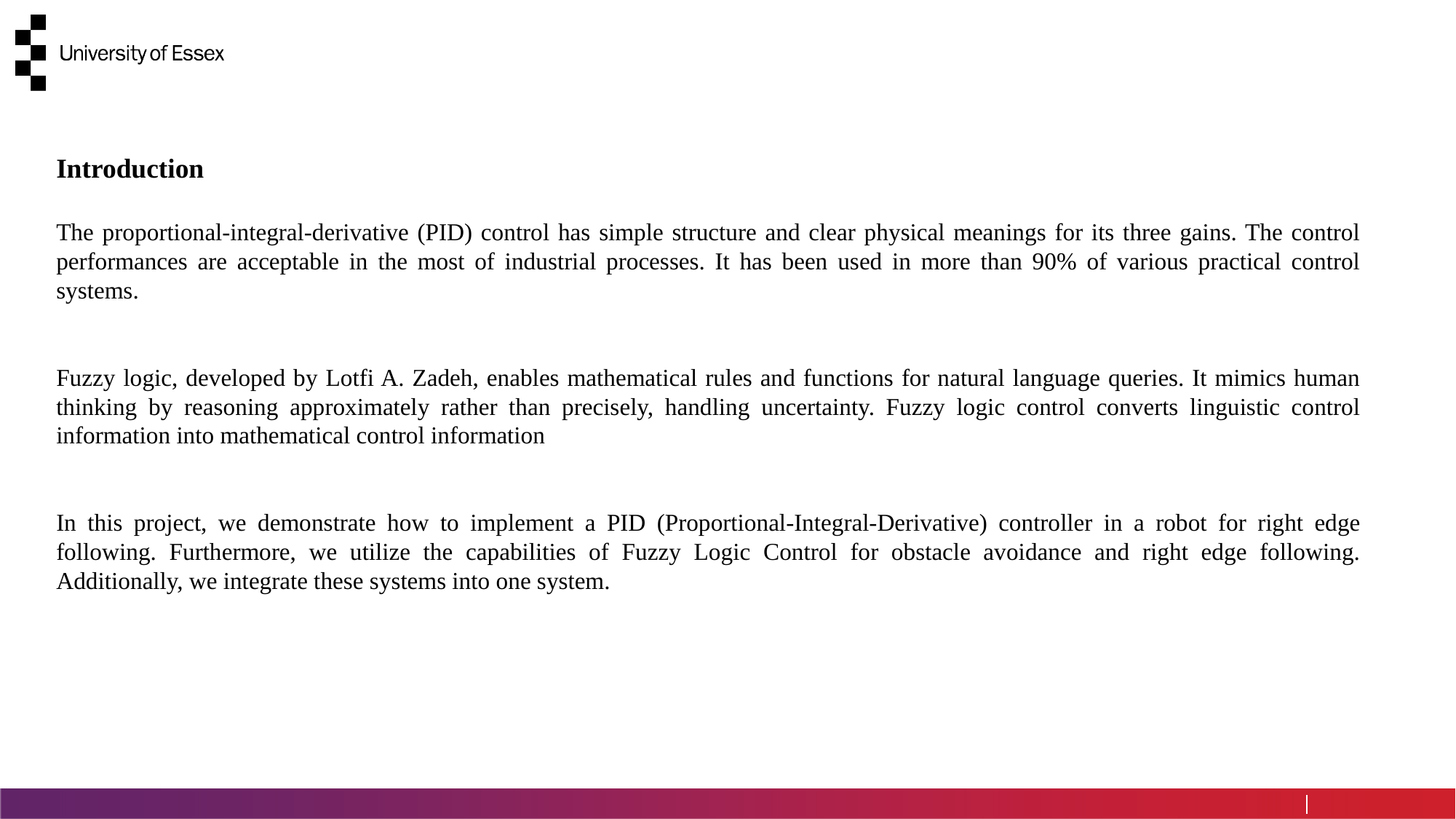

Introduction

The proportional-integral-derivative (PID) control has simple structure and clear physical meanings for its three gains. The control performances are acceptable in the most of industrial processes. It has been used in more than 90% of various practical control systems.

Fuzzy logic, developed by Lotfi A. Zadeh, enables mathematical rules and functions for natural language queries. It mimics human thinking by reasoning approximately rather than precisely, handling uncertainty. Fuzzy logic control converts linguistic control information into mathematical control information

In this project, we demonstrate how to implement a PID (Proportional-Integral-Derivative) controller in a robot for right edge following. Furthermore, we utilize the capabilities of Fuzzy Logic Control for obstacle avoidance and right edge following. Additionally, we integrate these systems into one system.